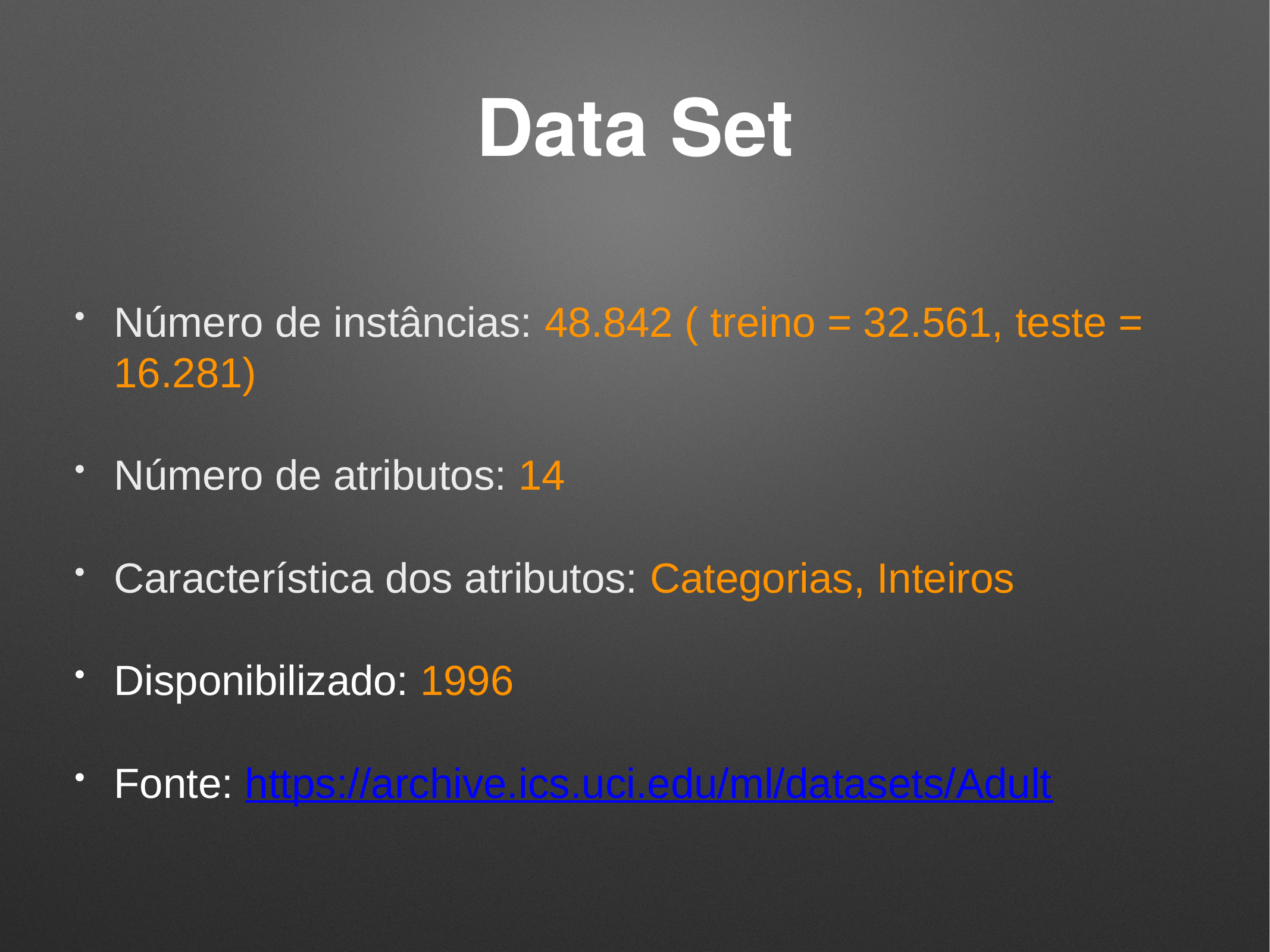

# Data Set
Número de instâncias: 48.842 ( treino = 32.561, teste = 16.281)
Número de atributos: 14
Característica dos atributos: Categorias, Inteiros
Disponibilizado: 1996
Fonte: https://archive.ics.uci.edu/ml/datasets/Adult